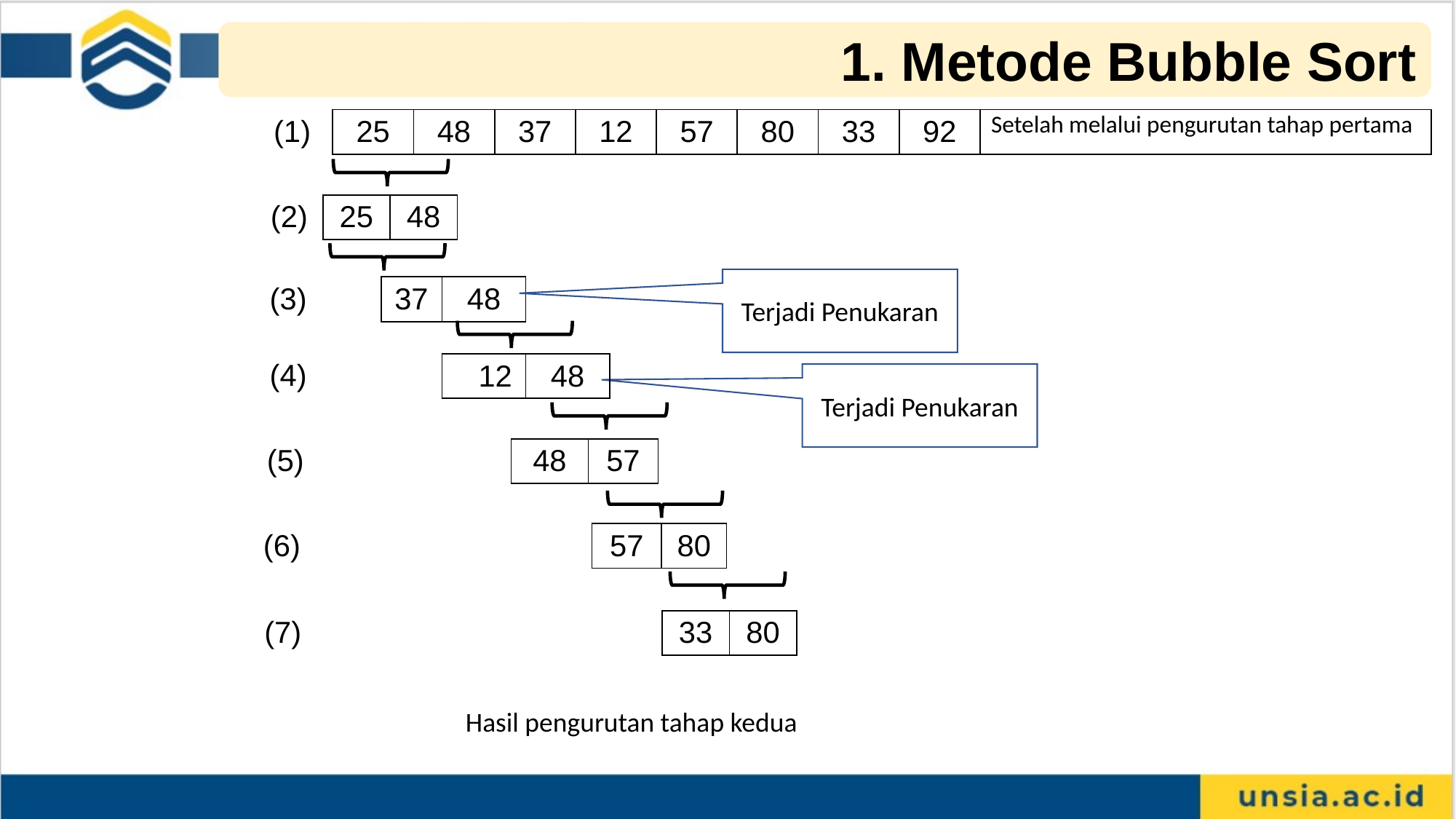

1. Metode Bubble Sort
| (1) | 25 | 48 | 37 | 12 | 57 | 80 | 33 | 92 | Setelah melalui pengurutan tahap pertama |
| --- | --- | --- | --- | --- | --- | --- | --- | --- | --- |

| (2) | 25 | 48 |
| --- | --- | --- |

Terjadi Penukaran
| (3) |  | 37 | 48 |
| --- | --- | --- | --- |

| (4) |  |  |  |
| --- | --- | --- | --- |
|  |  | 12 | 48 |
| --- | --- | --- | --- |

Terjadi Penukaran
| (5) |  |  | 48 | 57 |
| --- | --- | --- | --- | --- |

| (6) |  |  |  | 57 | 80 |
| --- | --- | --- | --- | --- | --- |

| (7) |  |  |  | 33 | 80 |
| --- | --- | --- | --- | --- | --- |
Hasil pengurutan tahap kedua